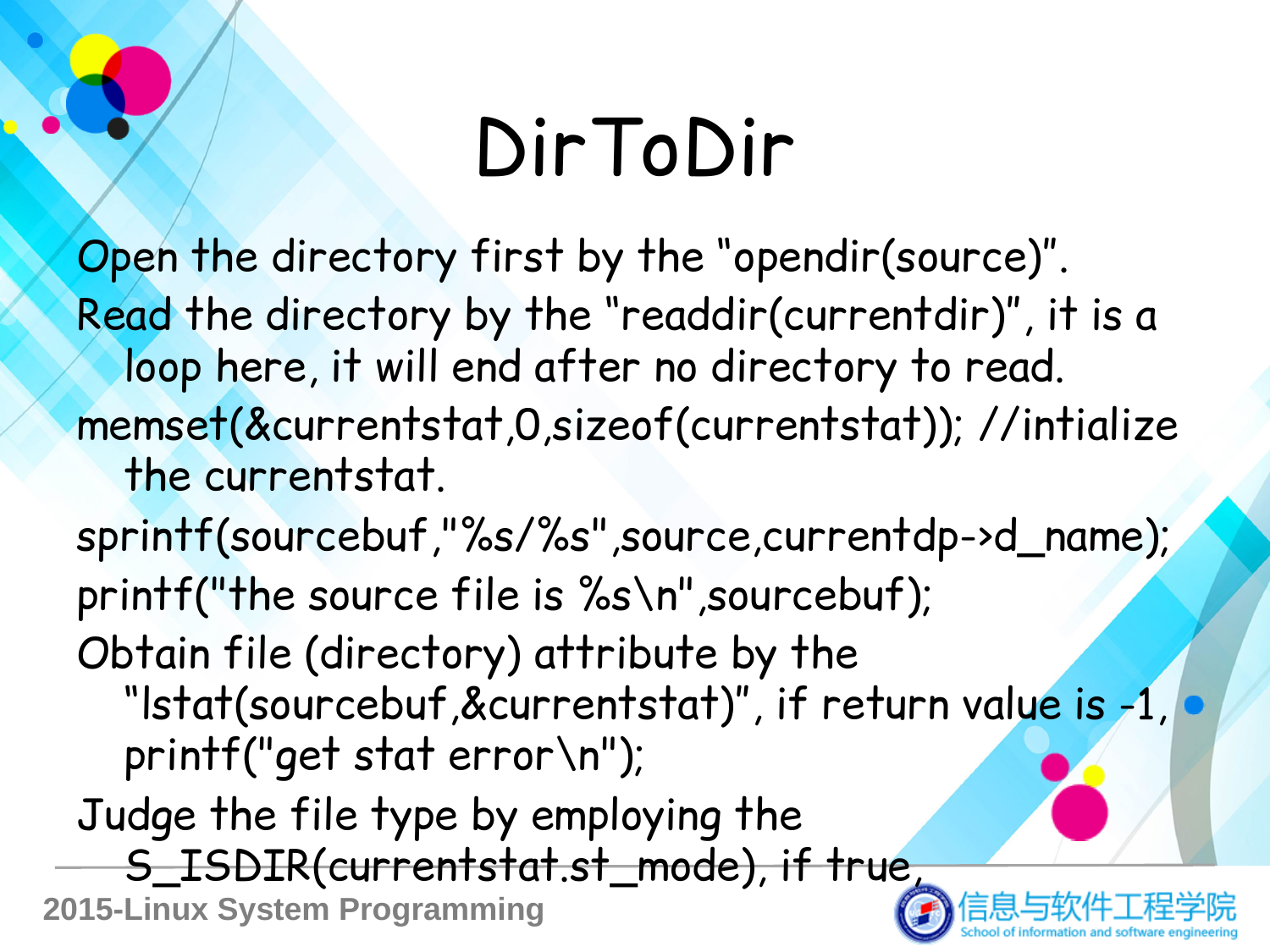

# DirToDir
Open the directory first by the “opendir(source)”.
Read the directory by the “readdir(currentdir)”, it is a loop here, it will end after no directory to read.
memset(&currentstat,0,sizeof(currentstat)); //intialize the currentstat.
sprintf(sourcebuf,"%s/%s",source,currentdp->d_name);
printf("the source file is %s\n",sourcebuf);
Obtain file (directory) attribute by the “lstat(sourcebuf,&currentstat)”, if return value is -1, printf("get stat error\n");
Judge the file type by employing the S_ISDIR(currentstat.st_mode), if true,